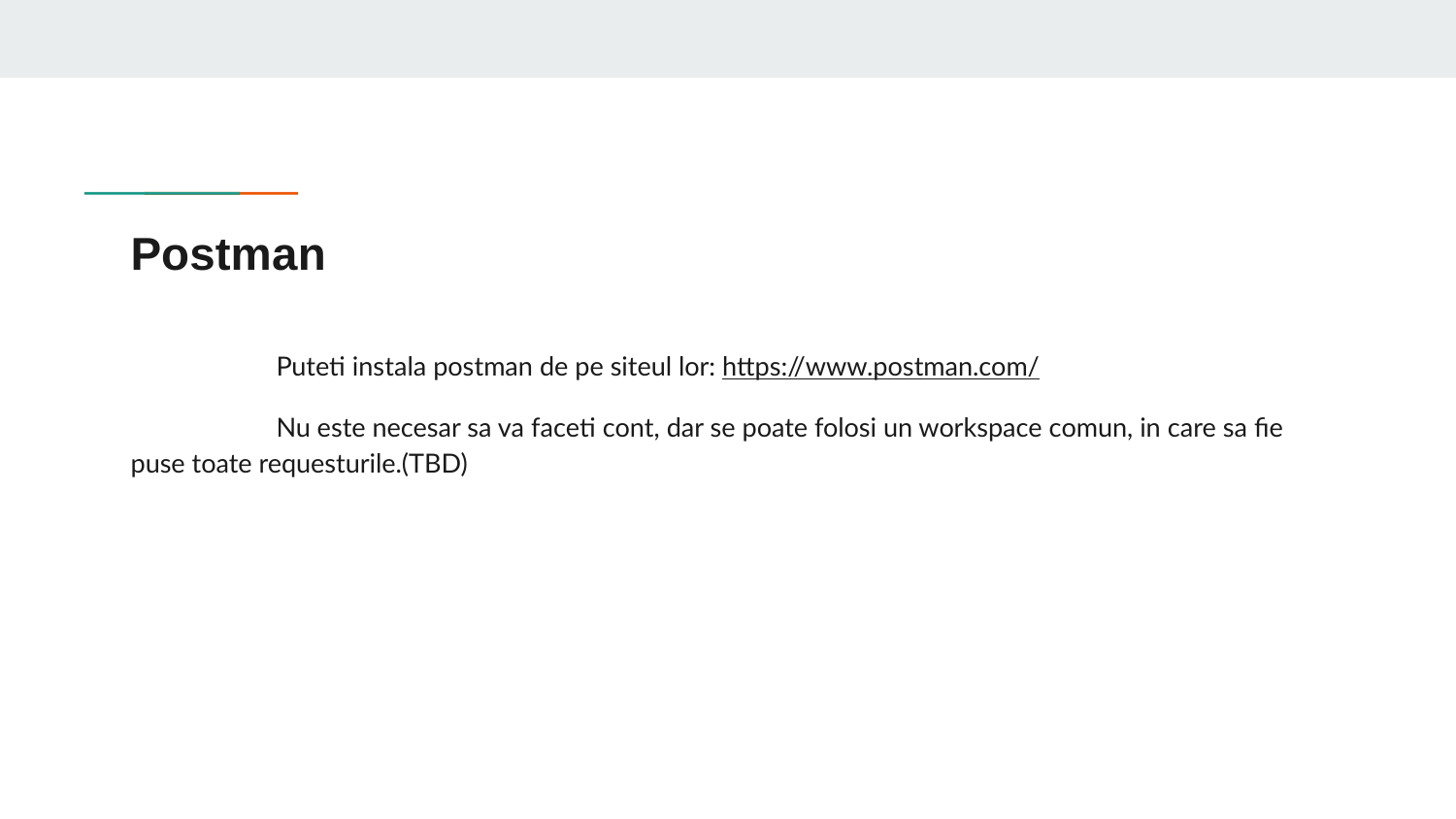

# Postman
	Puteti instala postman de pe siteul lor: https://www.postman.com/
	Nu este necesar sa va faceti cont, dar se poate folosi un workspace comun, in care sa fie puse toate requesturile.(TBD)